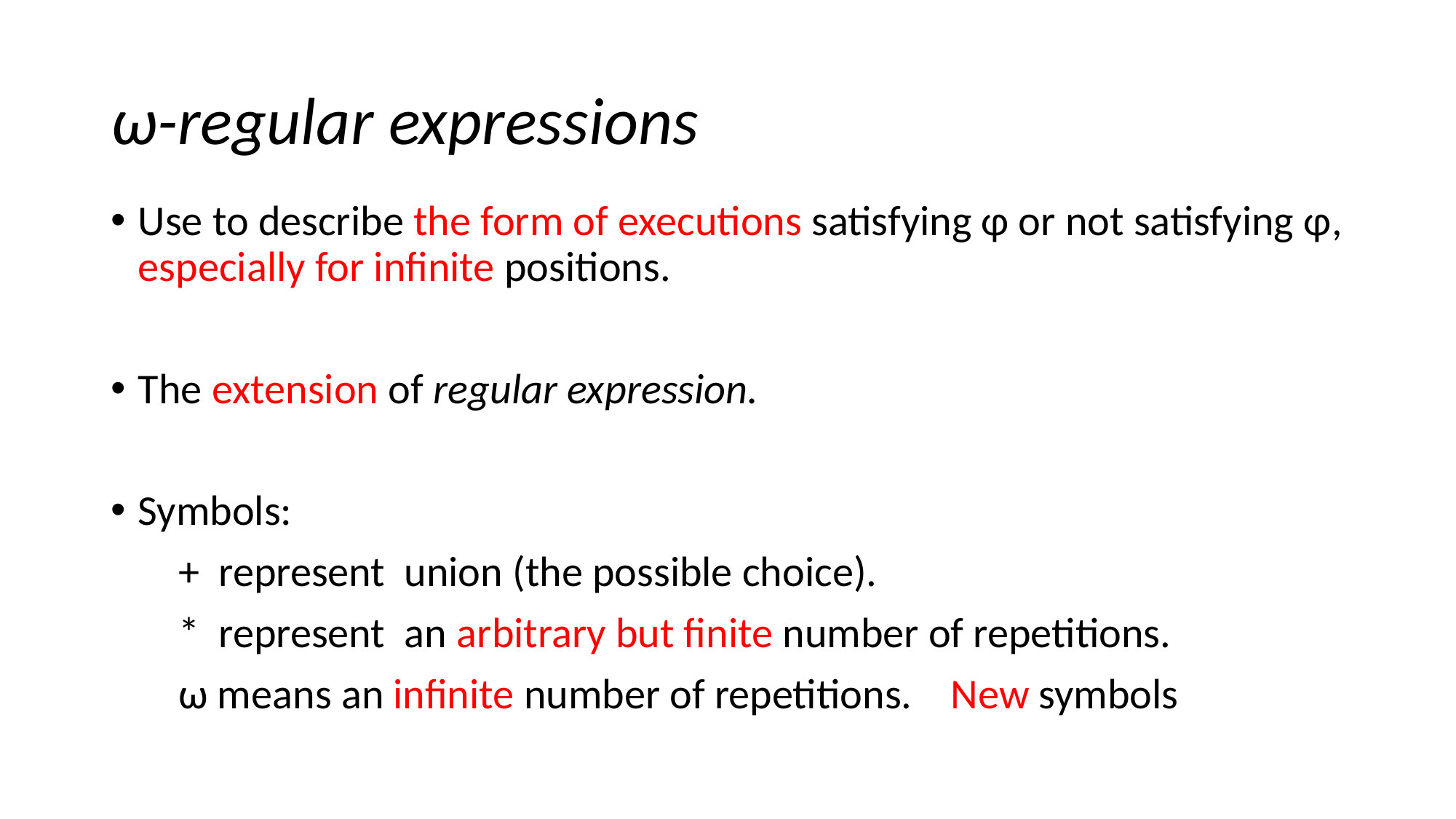

# ω-regular expressions
Use to describe the form of executions satisfying φ or not satisfying φ, especially for infinite positions.

The extension of regular expression.

Symbols:
       +  represent  union (the possible choice).
       *  represent  an arbitrary but finite number of repetitions.
       ω means an infinite number of repetitions.    New symbols